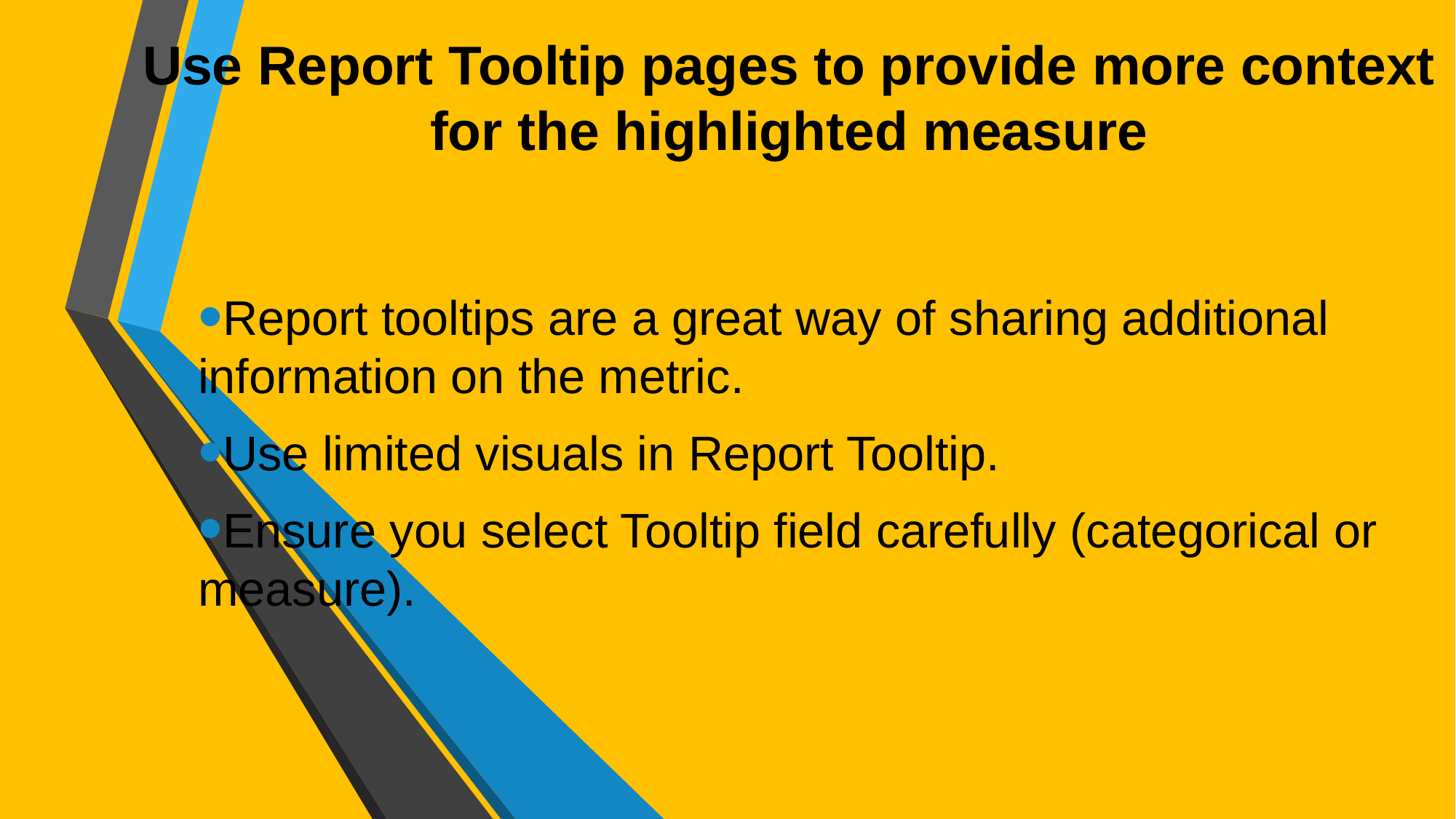

# Use Report Tooltip pages to provide more context for the highlighted measure

Report tooltips are a great way of sharing additional information on the metric.
Use limited visuals in Report Tooltip.
Ensure you select Tooltip field carefully (categorical or measure).